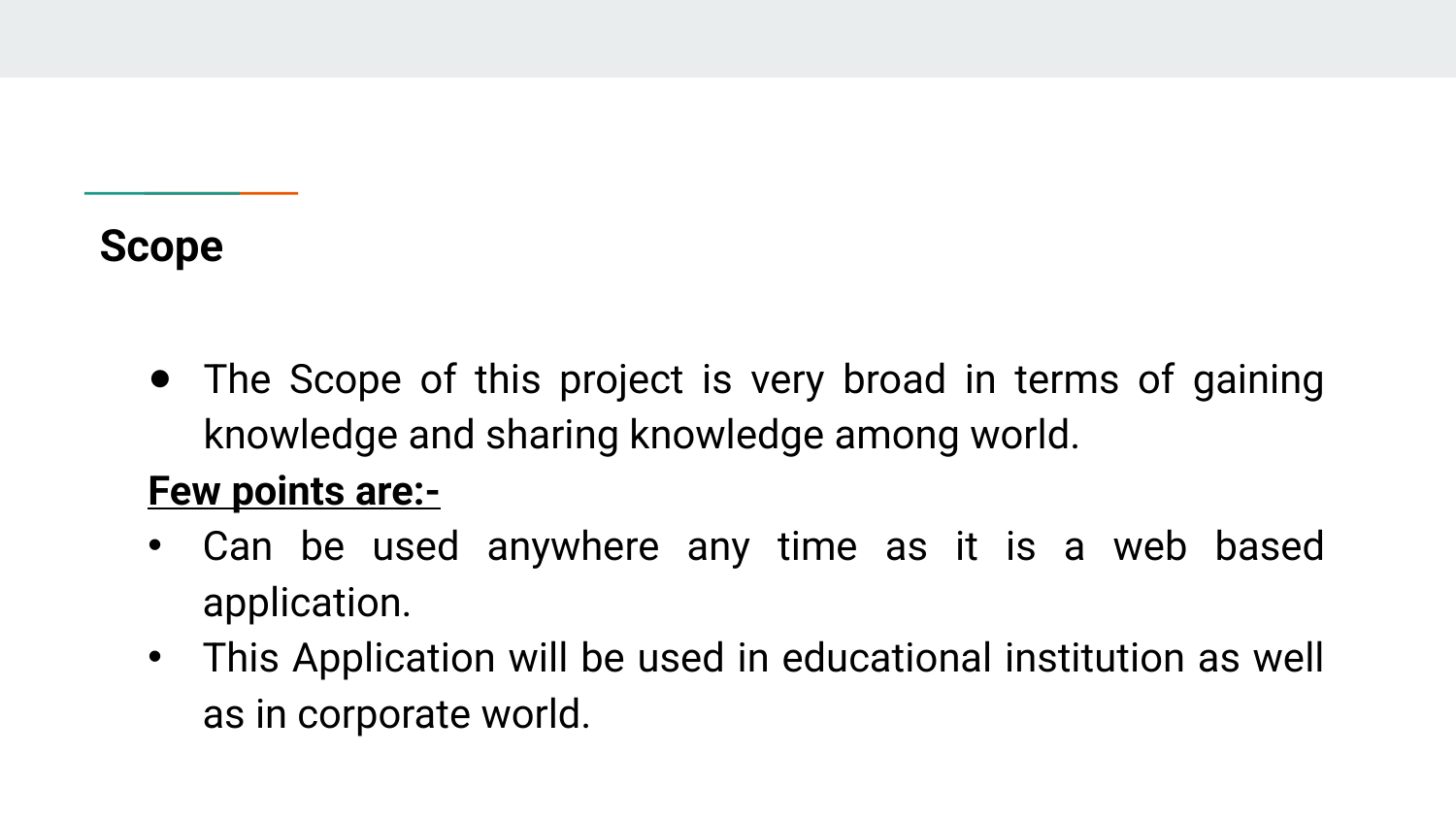

# Scope

The Scope of this project is very broad in terms of gaining knowledge and sharing knowledge among world.
Few points are:-
Can be used anywhere any time as it is a web based application.
This Application will be used in educational institution as well as in corporate world.